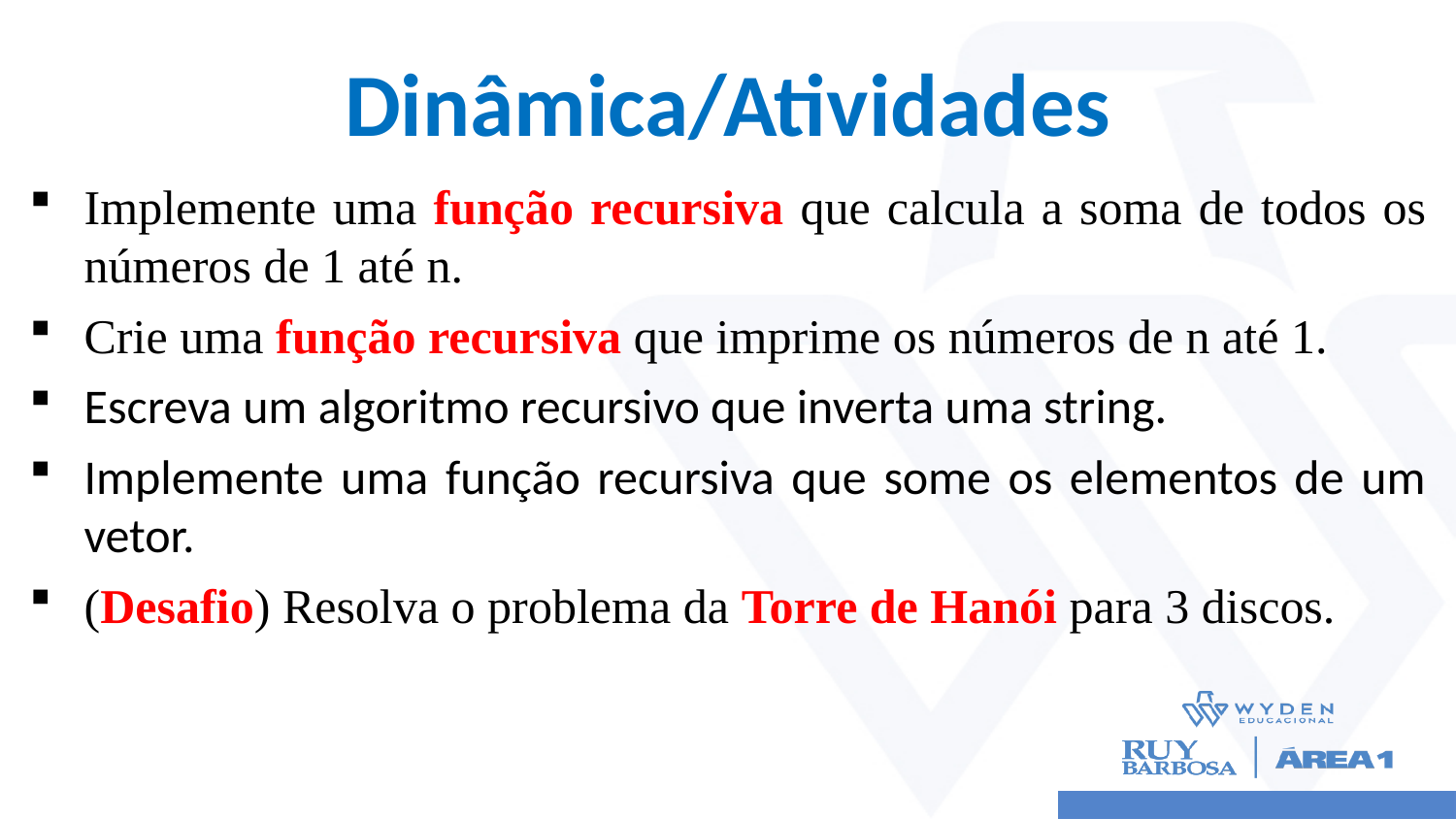

# Dinâmica/Atividades
Implemente uma função recursiva que calcula a soma de todos os números de 1 até n.
Crie uma função recursiva que imprime os números de n até 1.
Escreva um algoritmo recursivo que inverta uma string.
Implemente uma função recursiva que some os elementos de um vetor.
(Desafio) Resolva o problema da Torre de Hanói para 3 discos.